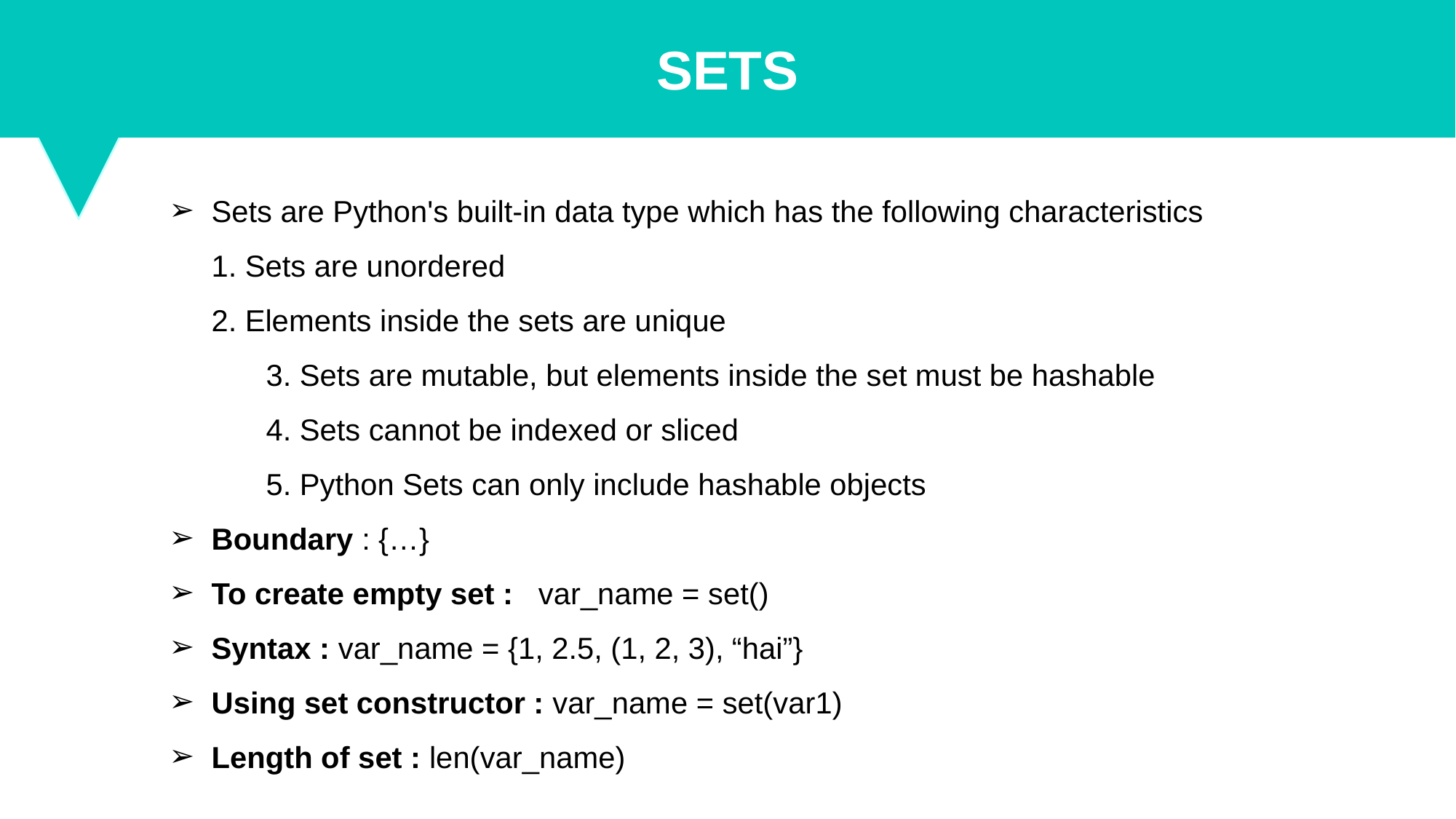

SETS

Sets are Python's built-in data type which has the following characteristics
1. Sets are unordered
2. Elements inside the sets are unique
   	3. Sets are mutable, but elements inside the set must be hashable
   	4. Sets cannot be indexed or sliced
	5. Python Sets can only include hashable objects
Boundary : {…}
To create empty set :   var_name = set()
Syntax : var_name = {1, 2.5, (1, 2, 3), “hai”}
Using set constructor : var_name = set(var1)
Length of set : len(var_name)